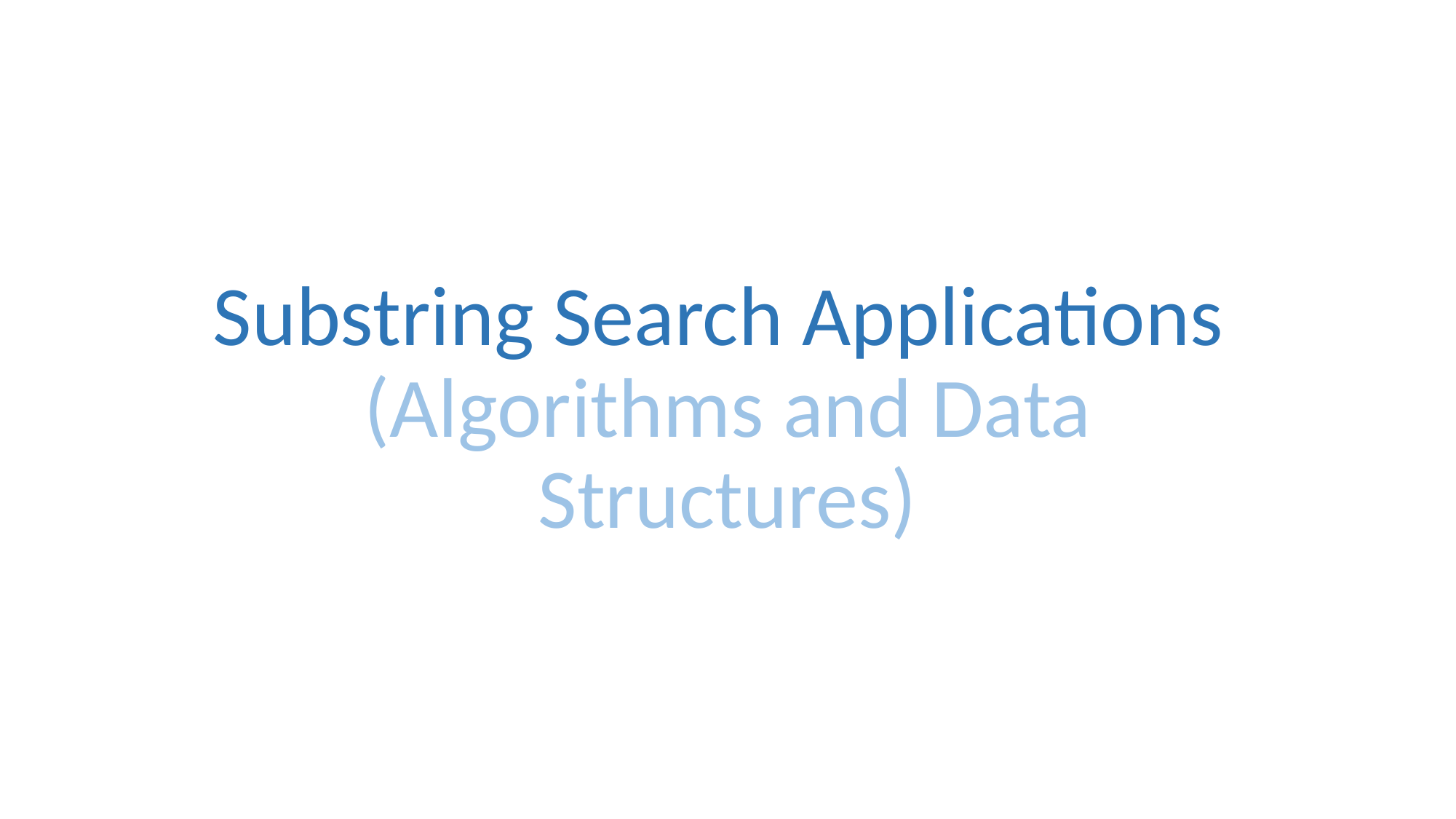

# Substring Search Applications (Algorithms and Data Structures)